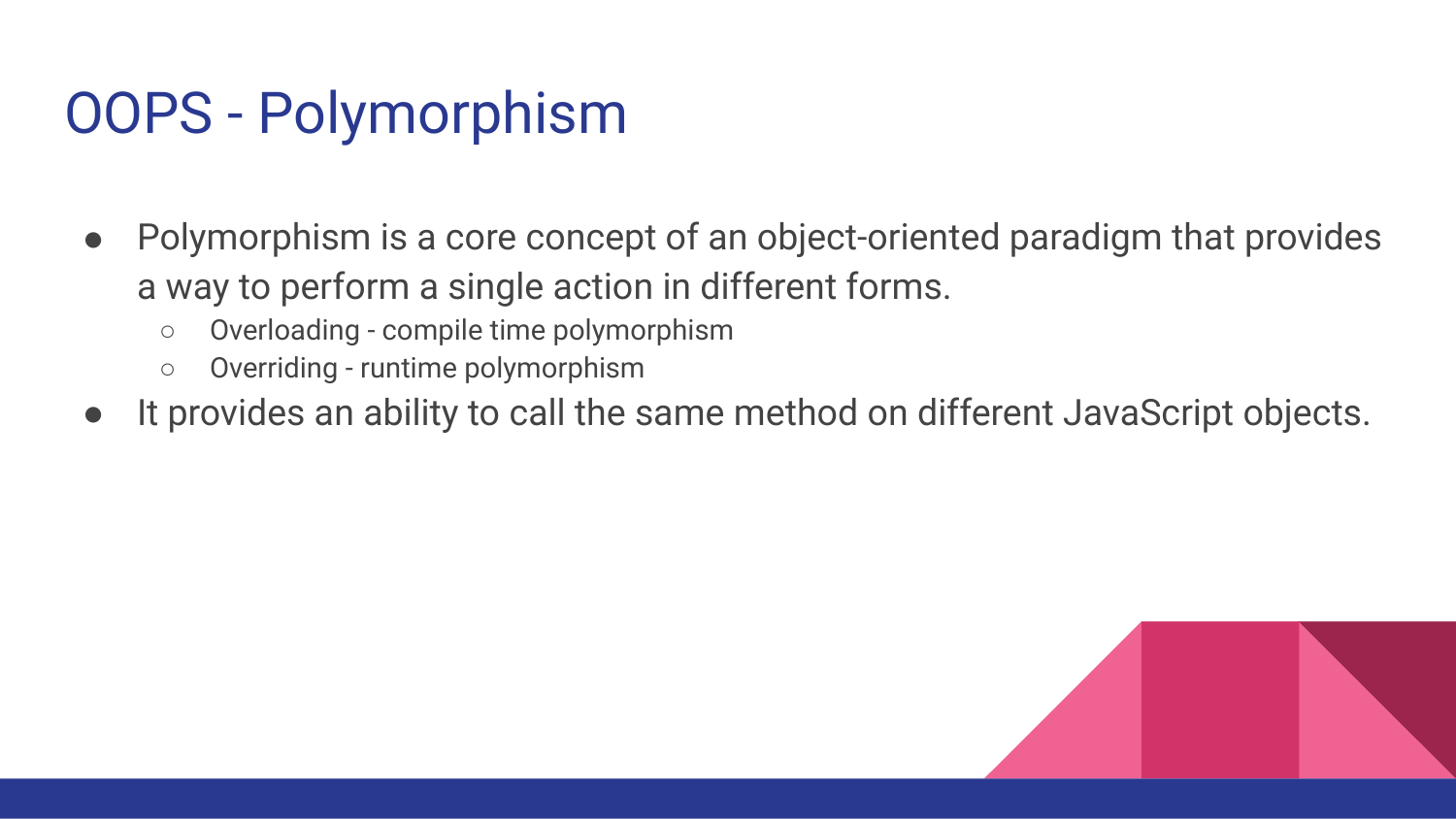

# OOPS - Polymorphism
Polymorphism is a core concept of an object-oriented paradigm that provides a way to perform a single action in different forms.
Overloading - compile time polymorphism
Overriding - runtime polymorphism
It provides an ability to call the same method on different JavaScript objects.